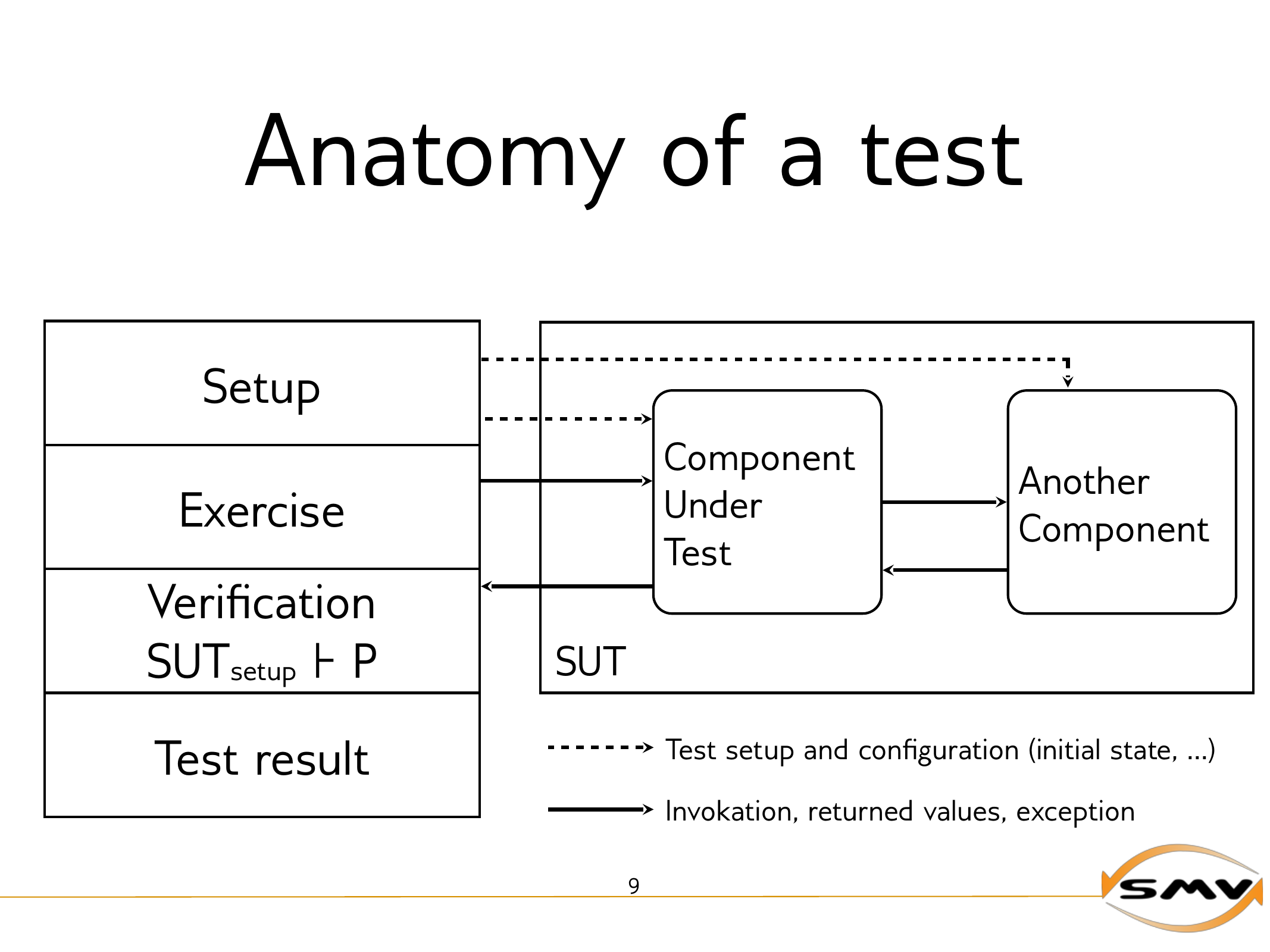

# Anatomy of a test
Setup

Component
Under
Test
Another
Component

Exercise

Verification
SUTsetup ⊦ P

SUT
Test result
Test setup and configuration (initial state, ...)

Invokation, returned values, exception

9
Oracle